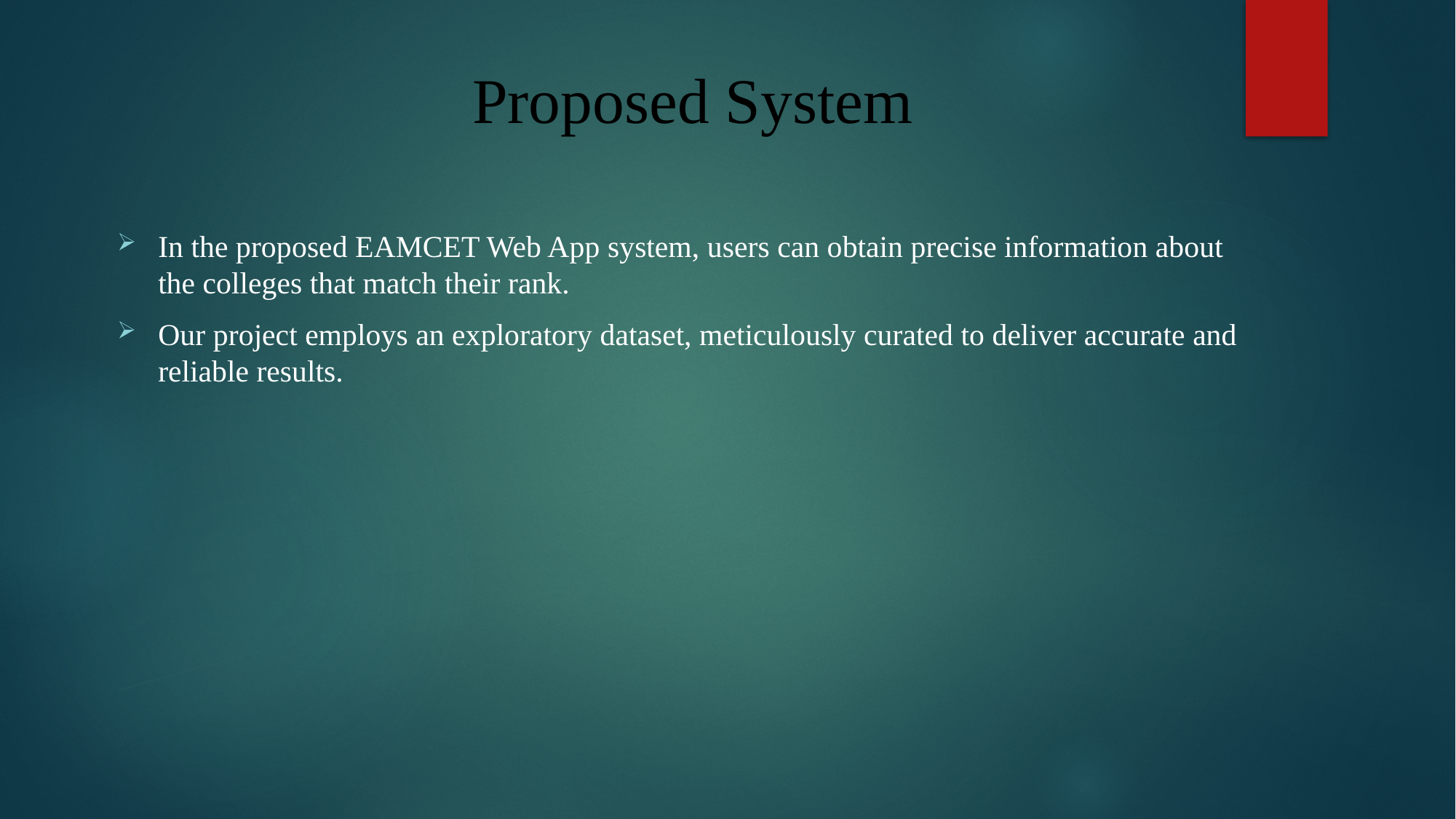

# Proposed System
In the proposed EAMCET Web App system, users can obtain precise information about the colleges that match their rank.
Our project employs an exploratory dataset, meticulously curated to deliver accurate and reliable results.